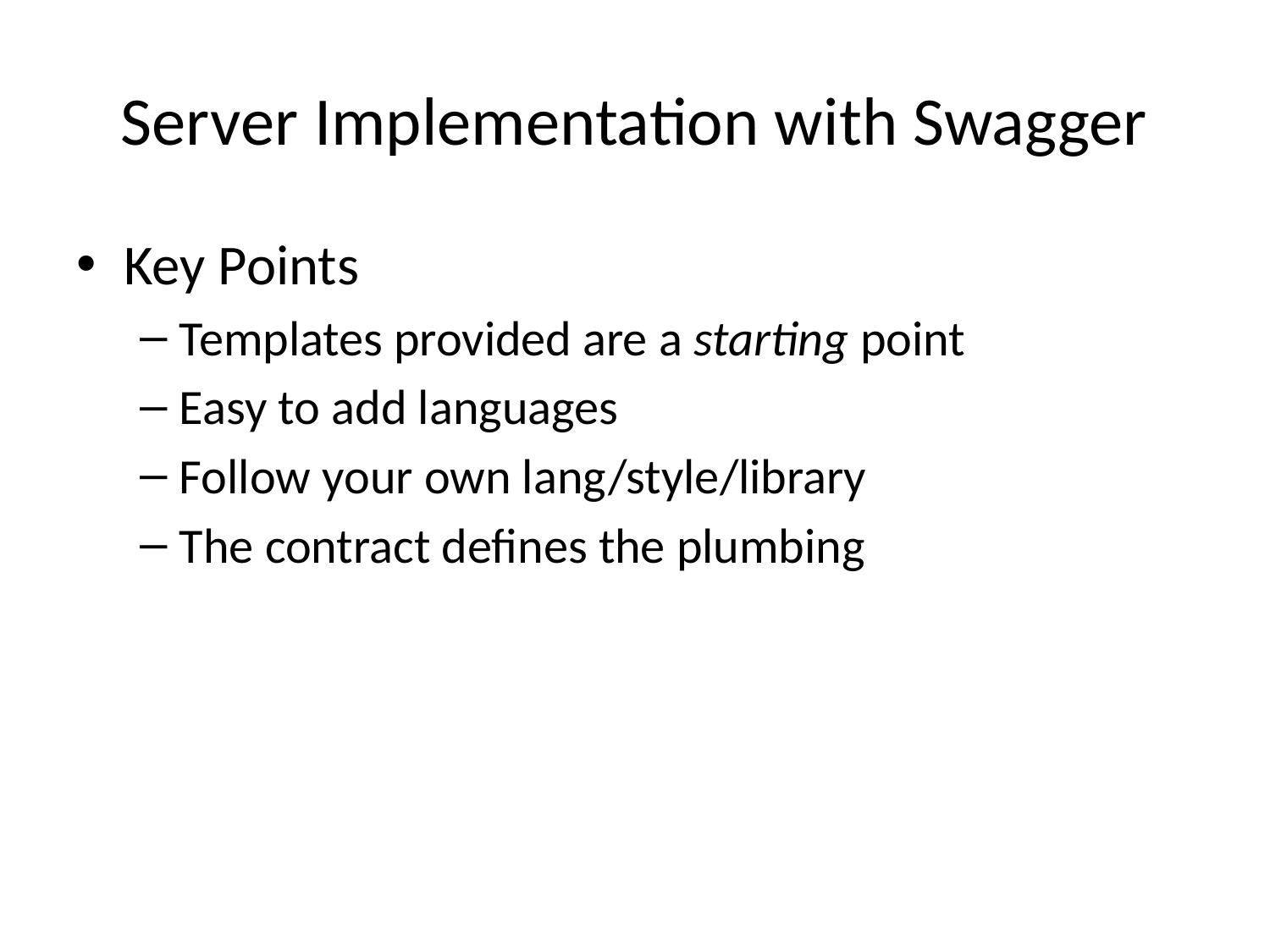

# Server Implementation with Swagger
Key Points
Templates provided are a starting point
Easy to add languages
Follow your own lang/style/library
The contract defines the plumbing